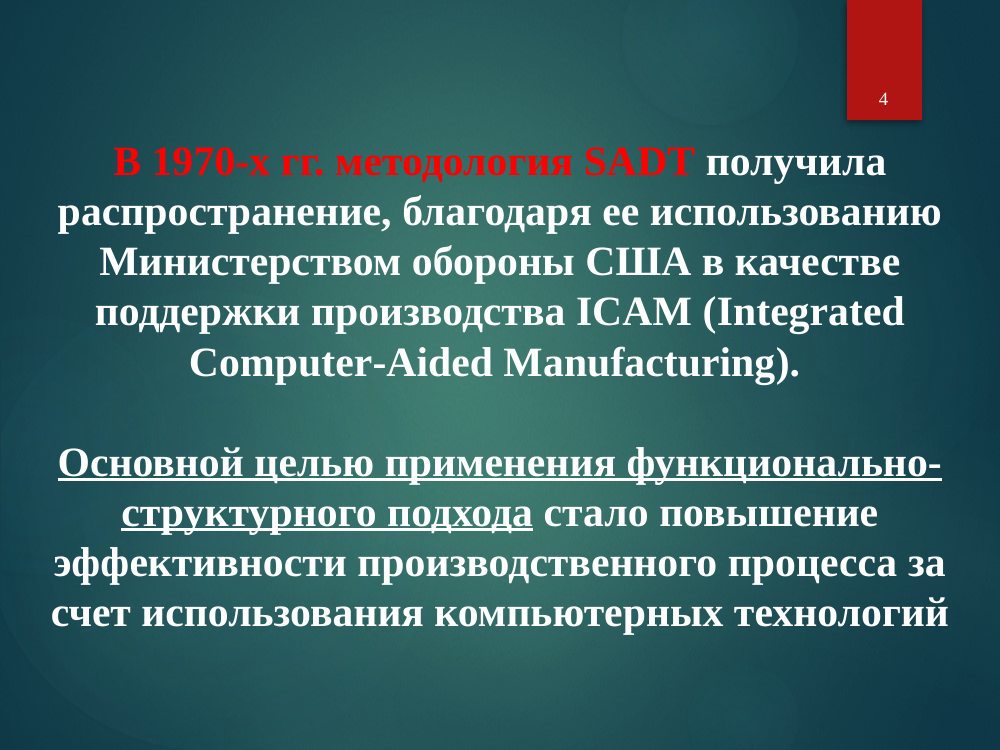

4
В 1970-х гг. методология SADT получила распространение, благодаря ее использованию Министерством обороны США в качестве поддержки производства ICAM (Integrated Computer-Aided Manufacturing).

Основной целью применения функционально-структурного подхода стало повышение эффективности производственного процесса за счет использования компьютерных технологий